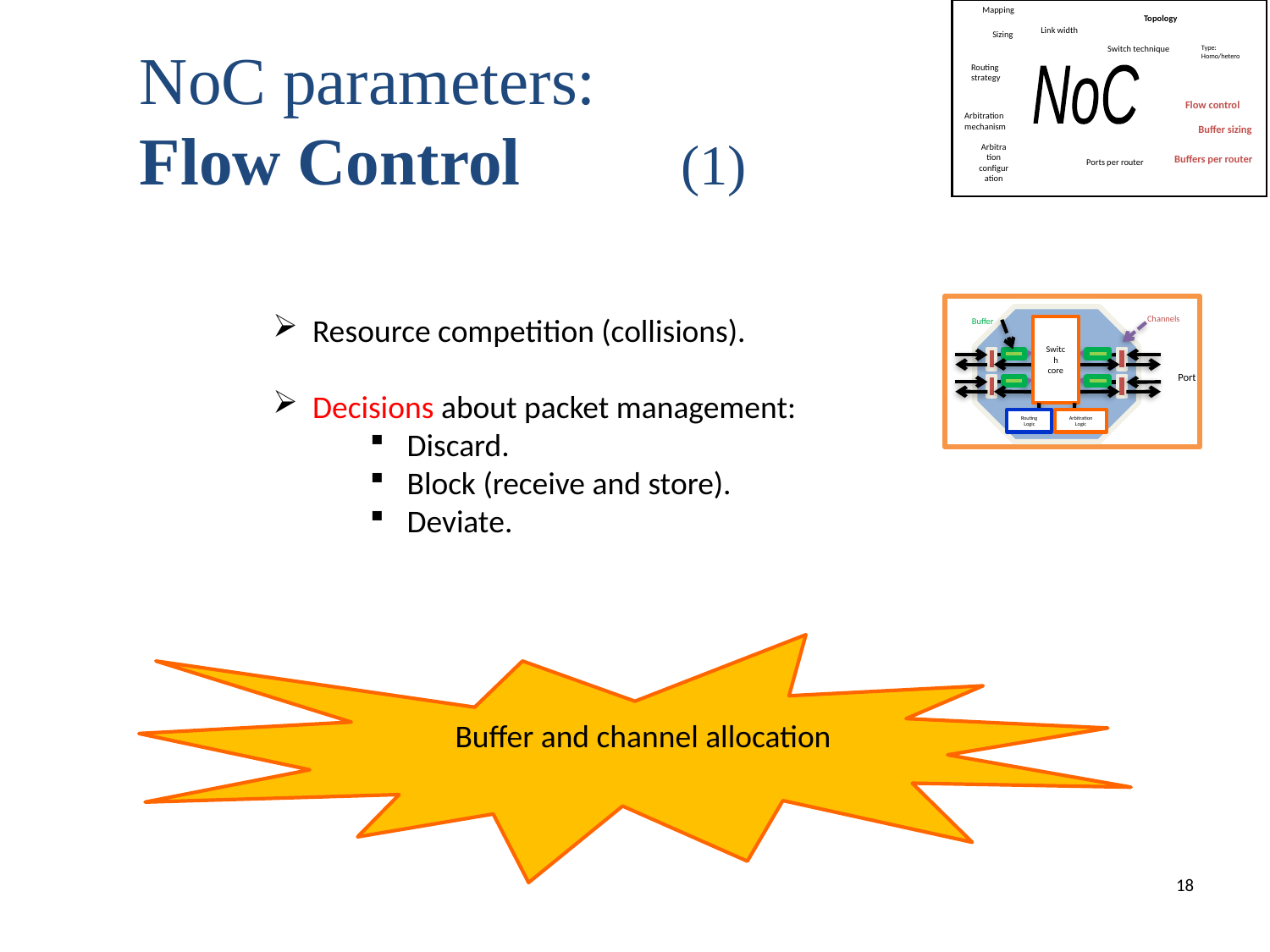

Mapping
Topology
Link width
Sizing
Switch technique
Type:
Homo/hetero
NoC parameters:
Flow Control	  (1)
Routing strategy
NoC
Flow control
Arbitration mechanism
Buffer sizing
Arbitration configuration
Buffers per router

Ports per router

Channels
Buffer
Switch core

Port

Routing Logic
Arbitration Logic
  Resource competition (collisions).

  Decisions about packet management:
 Discard.
 Block (receive and store).
 Deviate.

Buffer and channel allocation
18